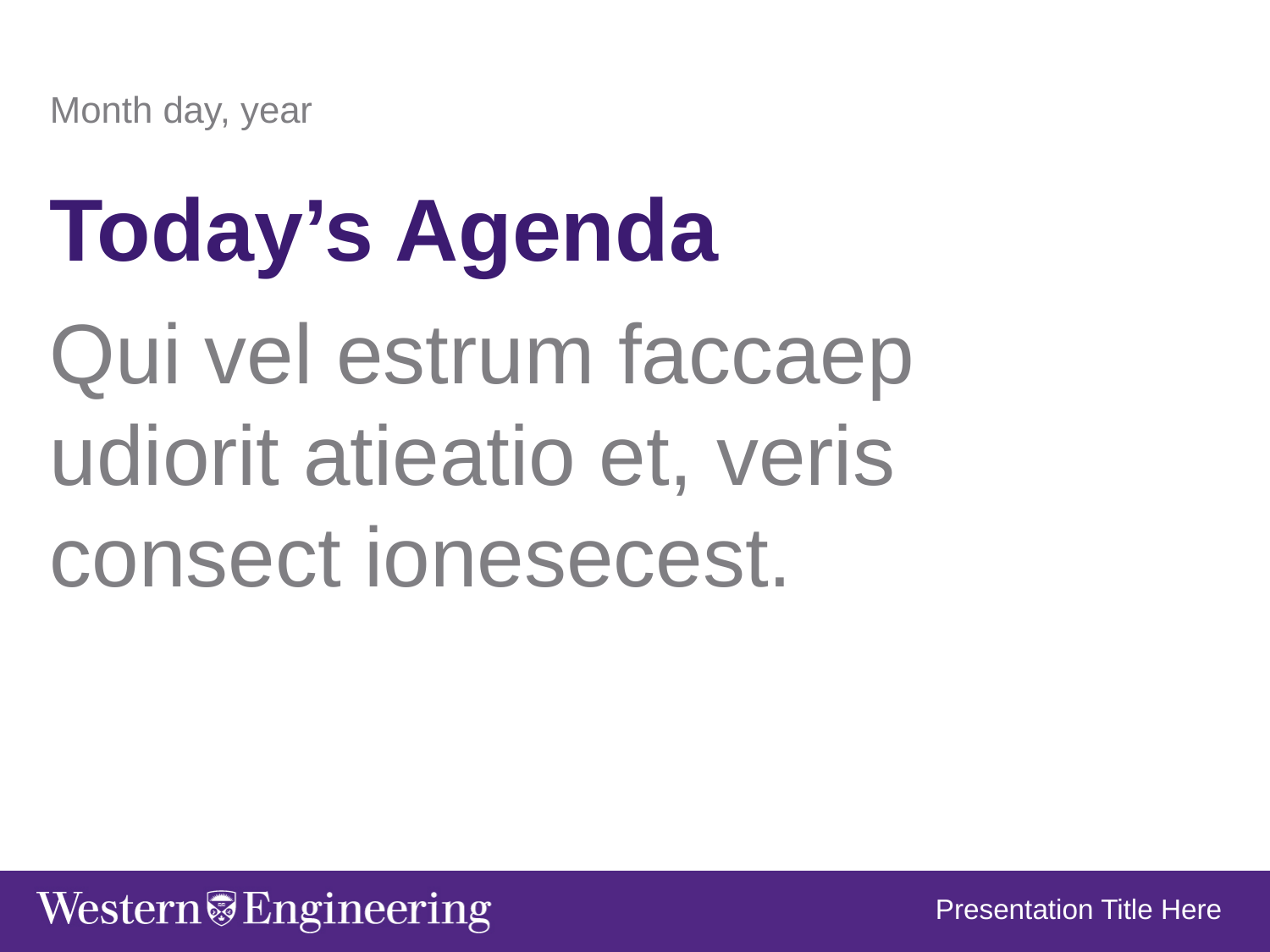

Month day, year

Today’s Agenda
Qui vel estrum faccaep udiorit atieatio et, veris consect ionesecest.

Presentation Title Here